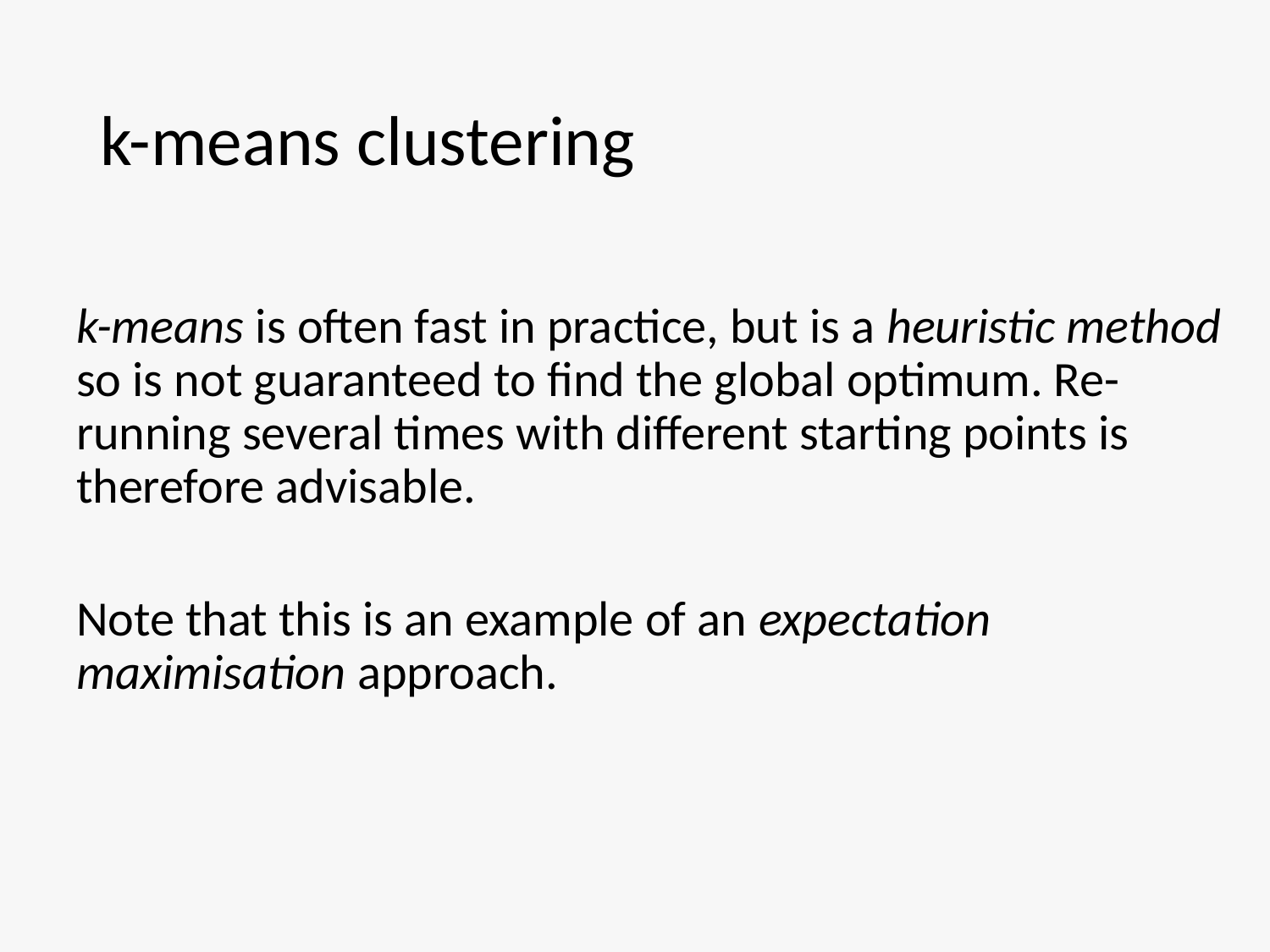

# k-means clustering

k-means is often fast in practice, but is a heuristic method so is not guaranteed to find the global optimum. Re-running several times with different starting points is therefore advisable.

Note that this is an example of an expectation maximisation approach.